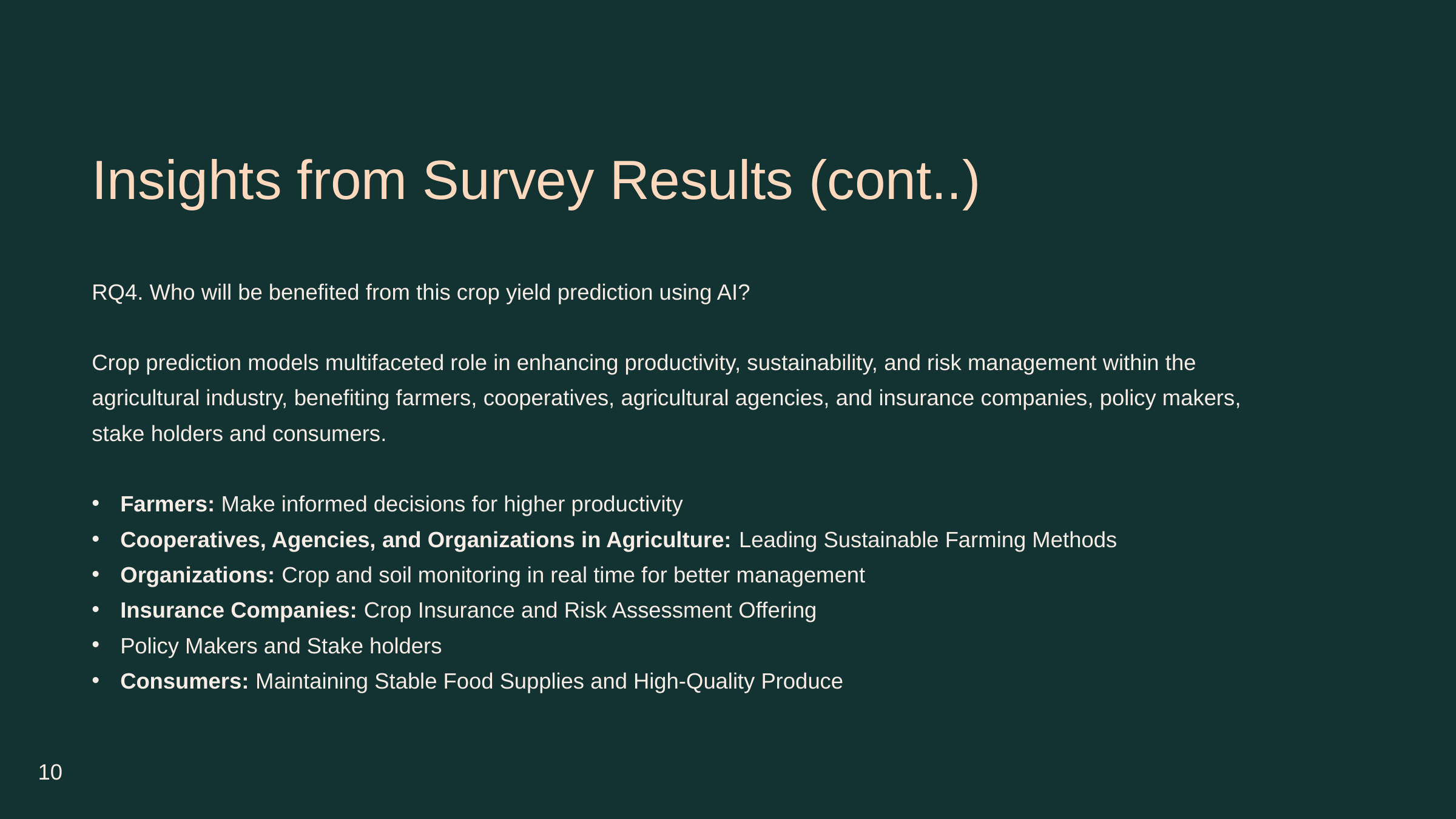

Insights from Survey Results (cont..)
RQ4. Who will be benefited from this crop yield prediction using AI?

Crop prediction models multifaceted role in enhancing productivity, sustainability, and risk management within the agricultural industry, benefiting farmers, cooperatives, agricultural agencies, and insurance companies, policy makers, stake holders and consumers.

Farmers: Make informed decisions for higher productivity
Cooperatives, Agencies, and Organizations in Agriculture: Leading Sustainable Farming Methods
Organizations: Crop and soil monitoring in real time for better management
Insurance Companies: Crop Insurance and Risk Assessment Offering
Policy Makers and Stake holders
Consumers: Maintaining Stable Food Supplies and High-Quality Produce

10